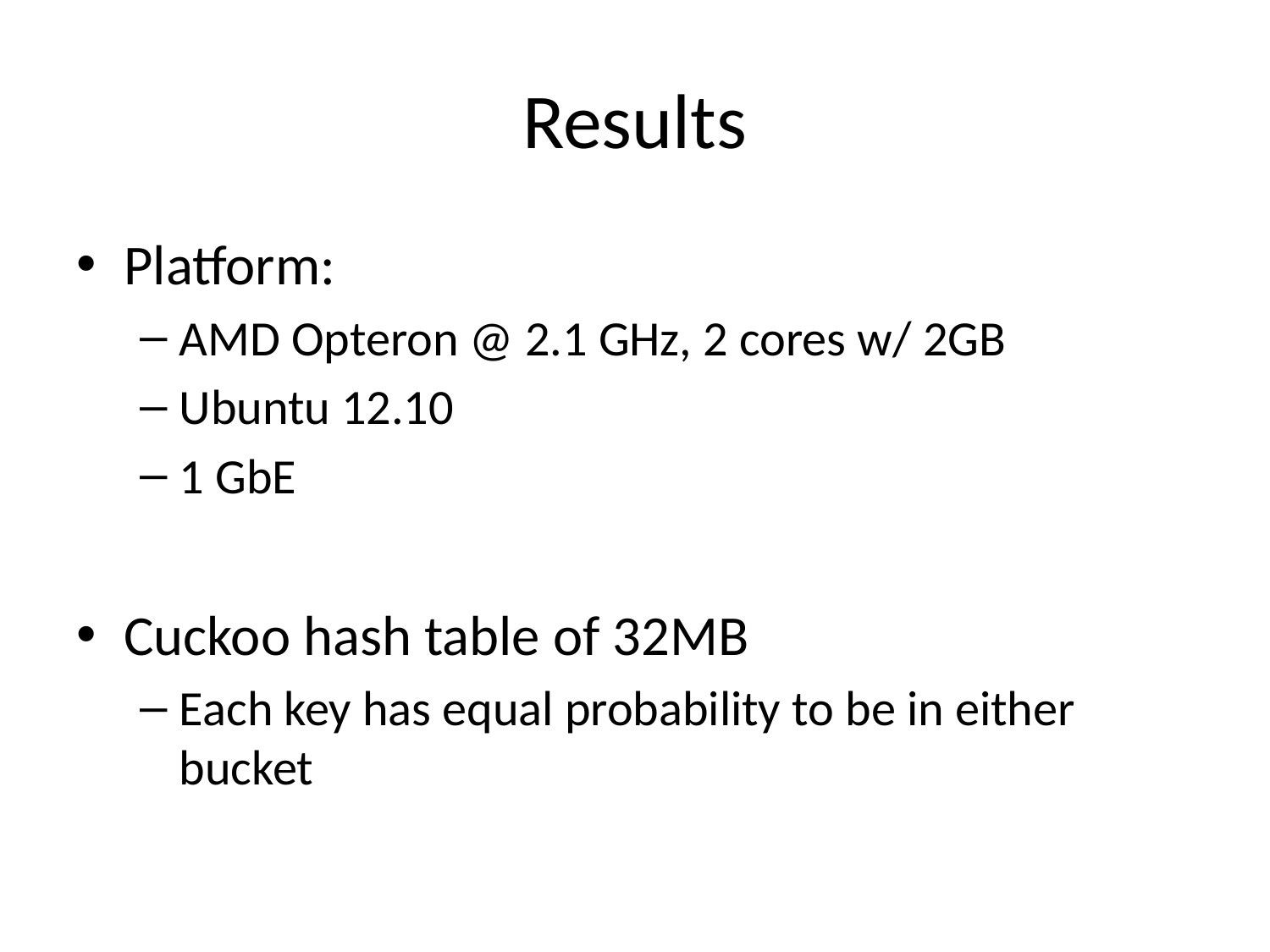

# Results
Platform:
AMD Opteron @ 2.1 GHz, 2 cores w/ 2GB
Ubuntu 12.10
1 GbE

Cuckoo hash table of 32MB
Each key has equal probability to be in either bucket